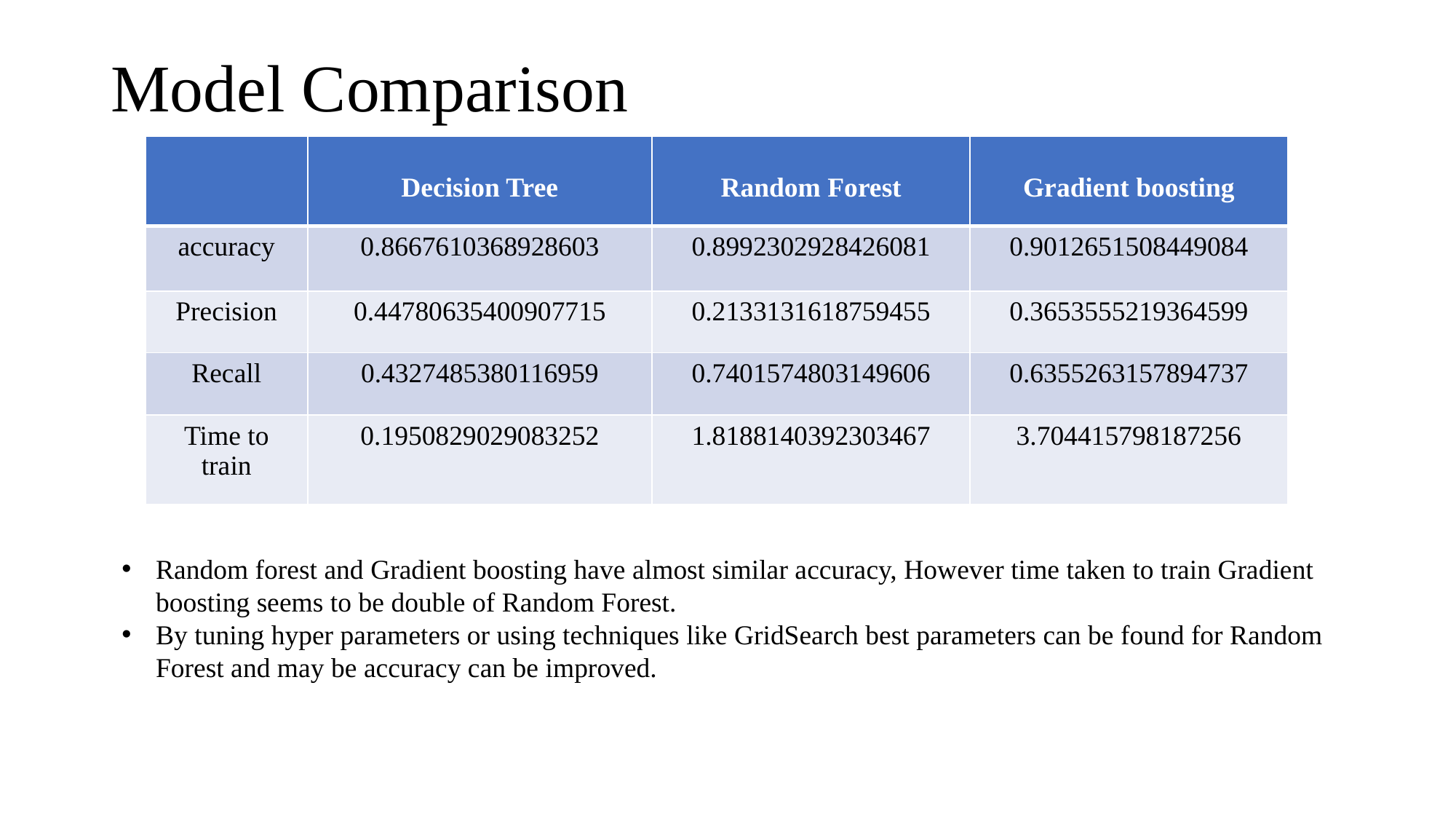

# Model Comparison
|  | Decision Tree | Random Forest | Gradient boosting |
| --- | --- | --- | --- |
| accuracy | 0.8667610368928603 | 0.8992302928426081 | 0.9012651508449084 |
| Precision | 0.44780635400907715 | 0.2133131618759455 | 0.3653555219364599 |
| Recall | 0.4327485380116959 | 0.7401574803149606 | 0.6355263157894737 |
| Time to train | 0.1950829029083252 | 1.8188140392303467 | 3.704415798187256 |
Random forest and Gradient boosting have almost similar accuracy, However time taken to train Gradient boosting seems to be double of Random Forest.
By tuning hyper parameters or using techniques like GridSearch best parameters can be found for Random Forest and may be accuracy can be improved.